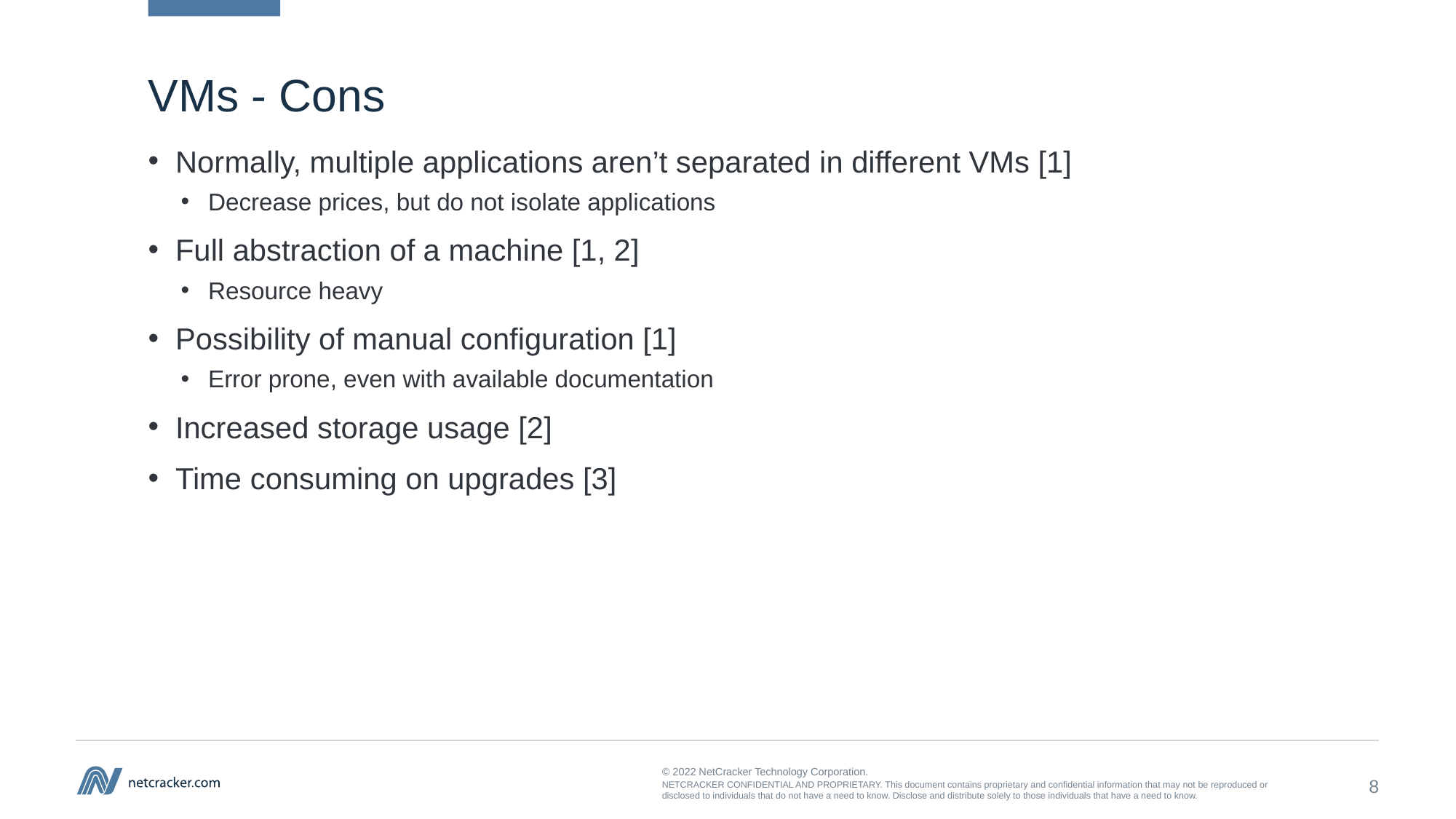

# VMs - Cons
Normally, multiple applications aren’t separated in different VMs [1]
Decrease prices, but do not isolate applications
Full abstraction of a machine [1, 2]
Resource heavy
Possibility of manual configuration [1]
Error prone, even with available documentation
Increased storage usage [2]
Time consuming on upgrades [3]